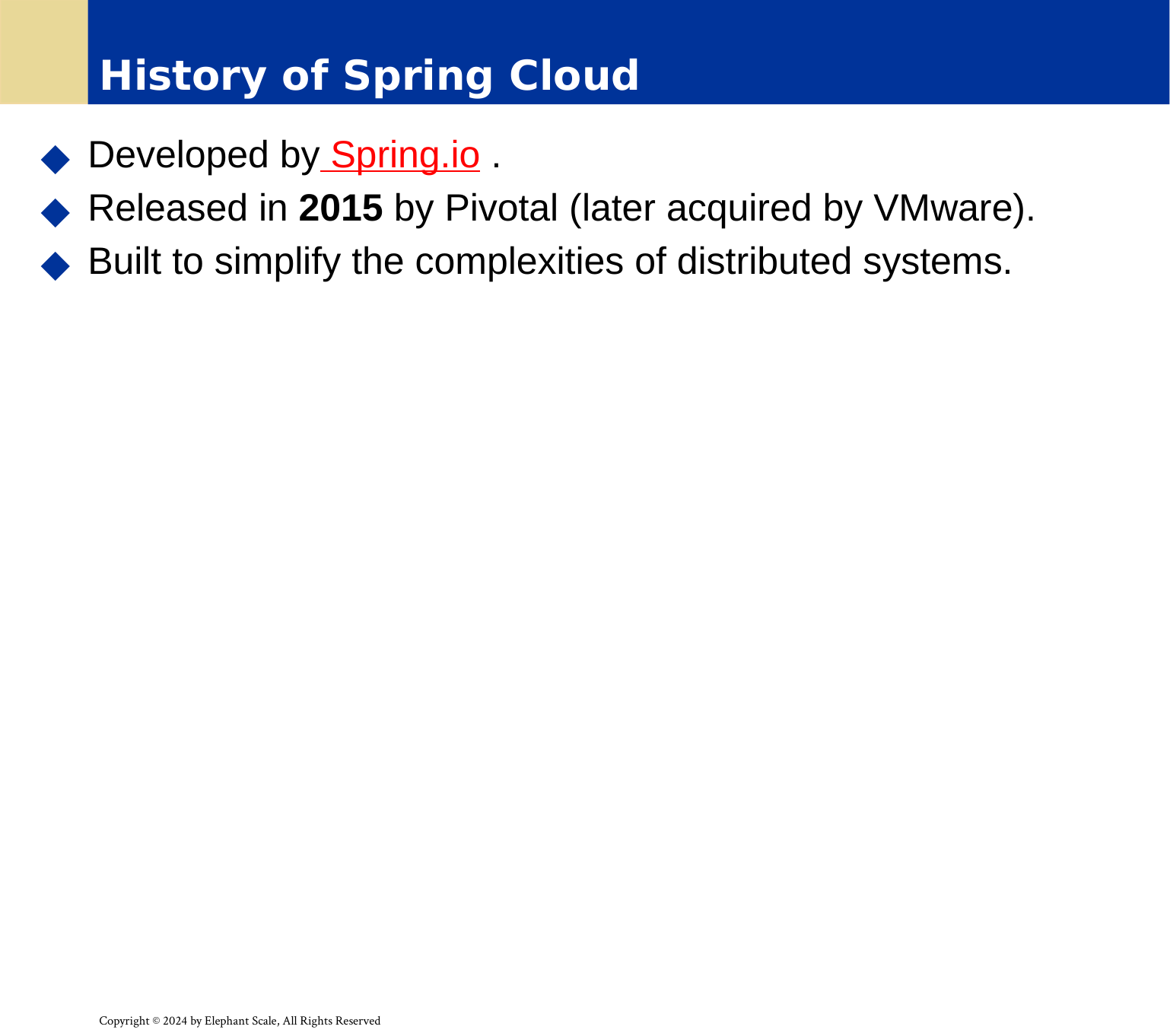

# History of Spring Cloud
 Developed by Spring.io .
 Released in 2015 by Pivotal (later acquired by VMware).
 Built to simplify the complexities of distributed systems.
Copyright © 2024 by Elephant Scale, All Rights Reserved